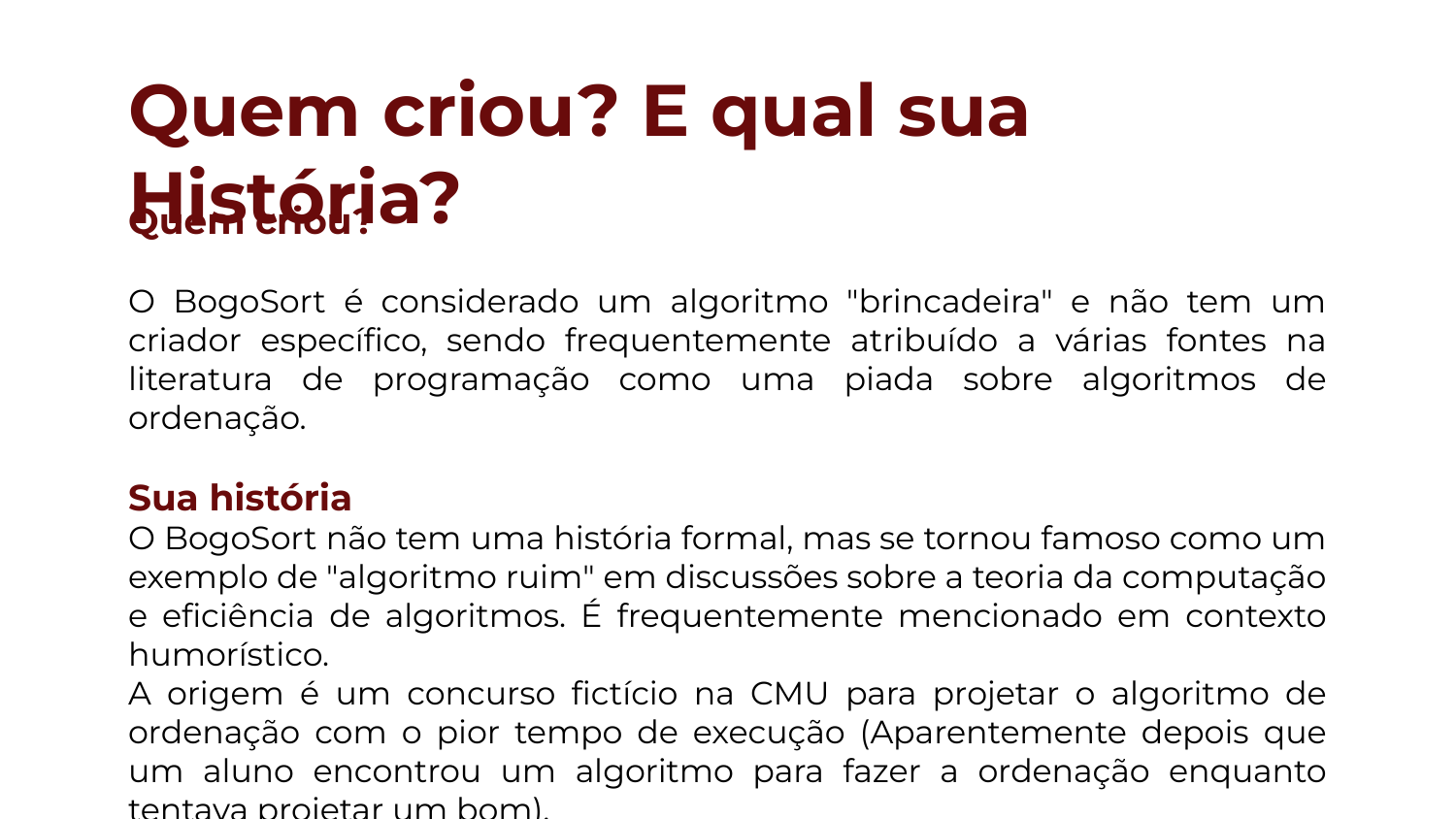

# Quem criou? E qual sua História?
Quem criou?

O BogoSort é considerado um algoritmo "brincadeira" e não tem um criador específico, sendo frequentemente atribuído a várias fontes na literatura de programação como uma piada sobre algoritmos de ordenação.

Sua história
O BogoSort não tem uma história formal, mas se tornou famoso como um exemplo de "algoritmo ruim" em discussões sobre a teoria da computação e eficiência de algoritmos. É frequentemente mencionado em contexto humorístico.
A origem é um concurso fictício na CMU para projetar o algoritmo de ordenação com o pior tempo de execução (Aparentemente depois que um aluno encontrou um algoritmo para fazer a ordenação enquanto tentava projetar um bom).